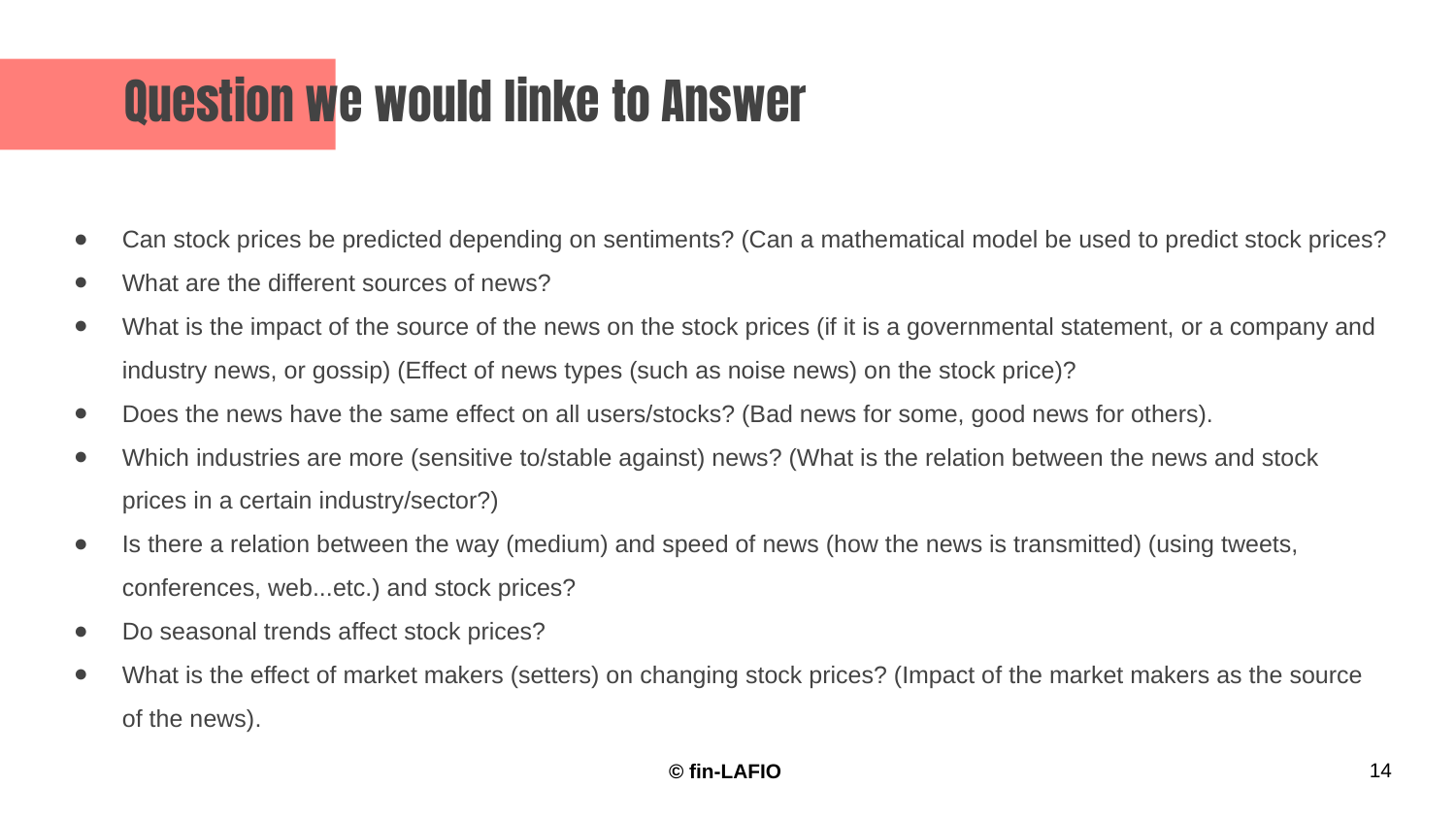

# Question we would linke to Answer
Can stock prices be predicted depending on sentiments? (Can a mathematical model be used to predict stock prices?
What are the different sources of news?
What is the impact of the source of the news on the stock prices (if it is a governmental statement, or a company and industry news, or gossip) (Effect of news types (such as noise news) on the stock price)?
Does the news have the same effect on all users/stocks? (Bad news for some, good news for others).
Which industries are more (sensitive to/stable against) news? (What is the relation between the news and stock prices in a certain industry/sector?)
Is there a relation between the way (medium) and speed of news (how the news is transmitted) (using tweets, conferences, web...etc.) and stock prices?
Do seasonal trends affect stock prices?
What is the effect of market makers (setters) on changing stock prices? (Impact of the market makers as the source of the news).

14